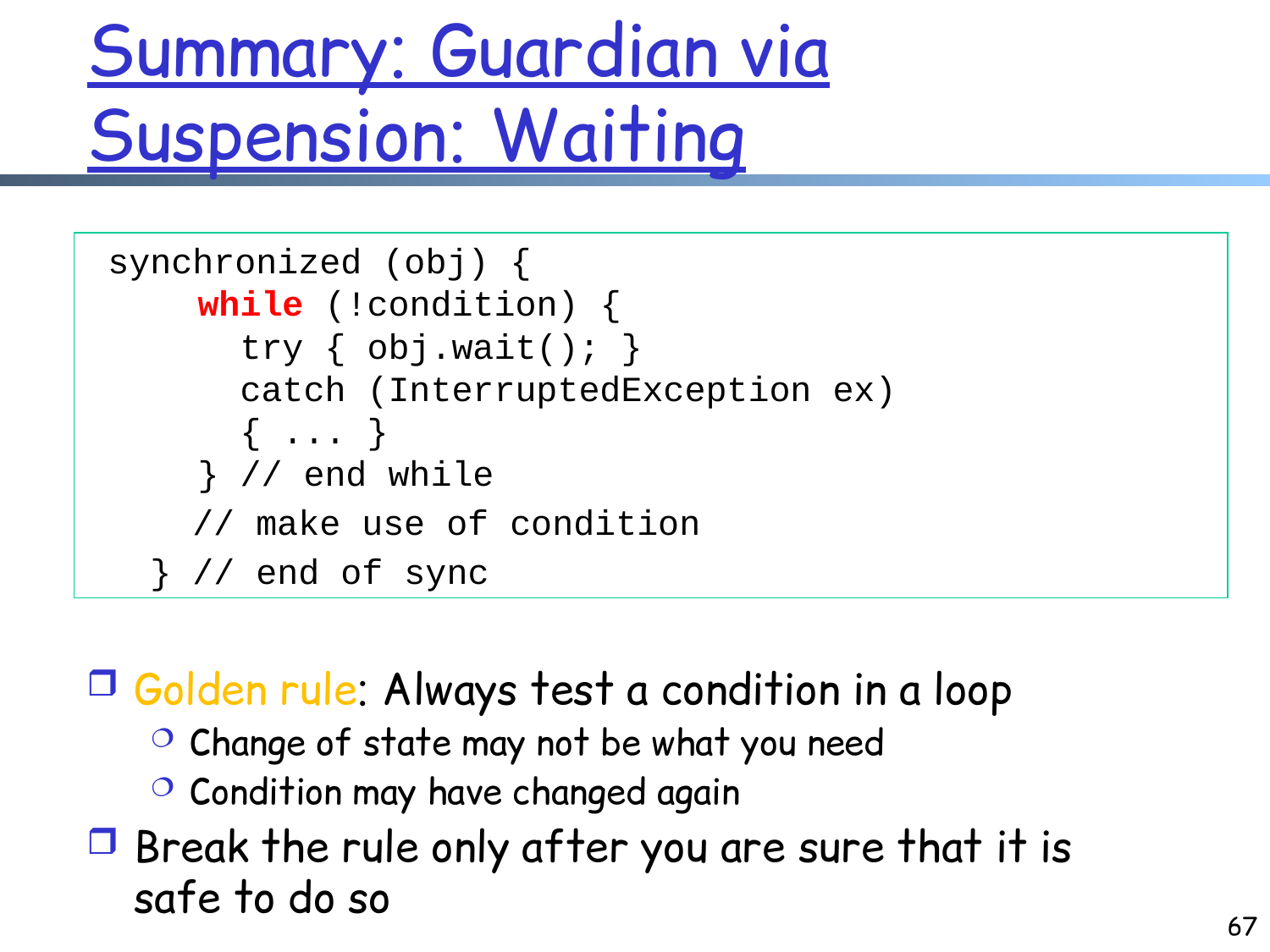

# Summary: Guardian via Suspension: Waiting
 synchronized (obj) {
   while (!condition) {
     try { obj.wait(); }
     catch (InterruptedException ex)
     { ... }
   } // end while
     // make use of condition
   } // end of sync
Golden rule: Always test a condition in a loop
Change of state may not be what you need
Condition may have changed again
Break the rule only after you are sure that it is safe to do so
67